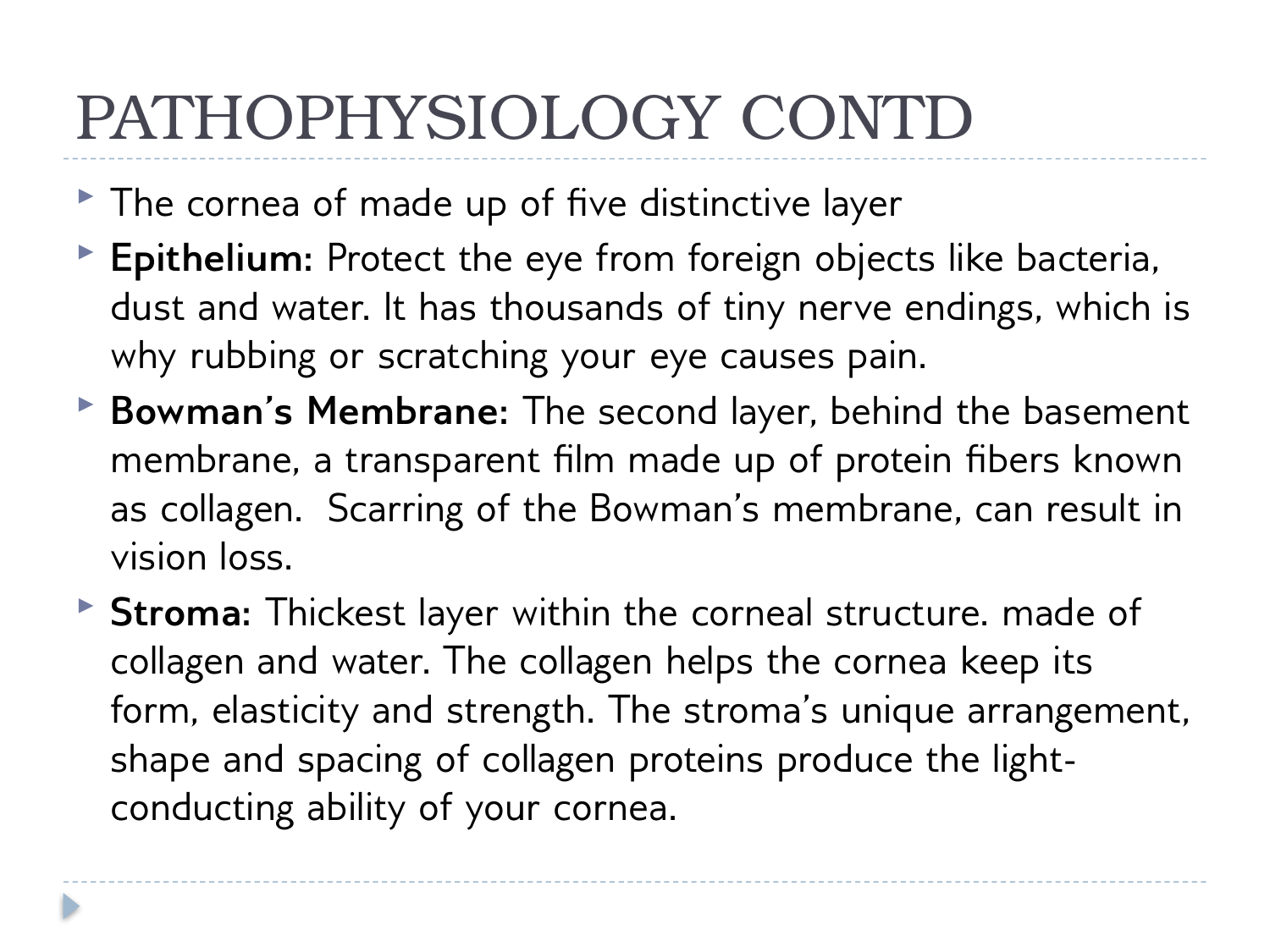

# PATHOPHYSIOLOGY CONTD
The cornea of made up of five distinctive layer
Epithelium: Protect the eye from foreign objects like bacteria, dust and water. It has thousands of tiny nerve endings, which is why rubbing or scratching your eye causes pain.
Bowman’s Membrane: The second layer, behind the basement membrane, a transparent film made up of protein fibers known as collagen.  Scarring of the Bowman’s membrane, can result in vision loss.
Stroma: Thickest layer within the corneal structure. made of collagen and water. The collagen helps the cornea keep its form, elasticity and strength. The stroma’s unique arrangement, shape and spacing of collagen proteins produce the light-conducting ability of your cornea.